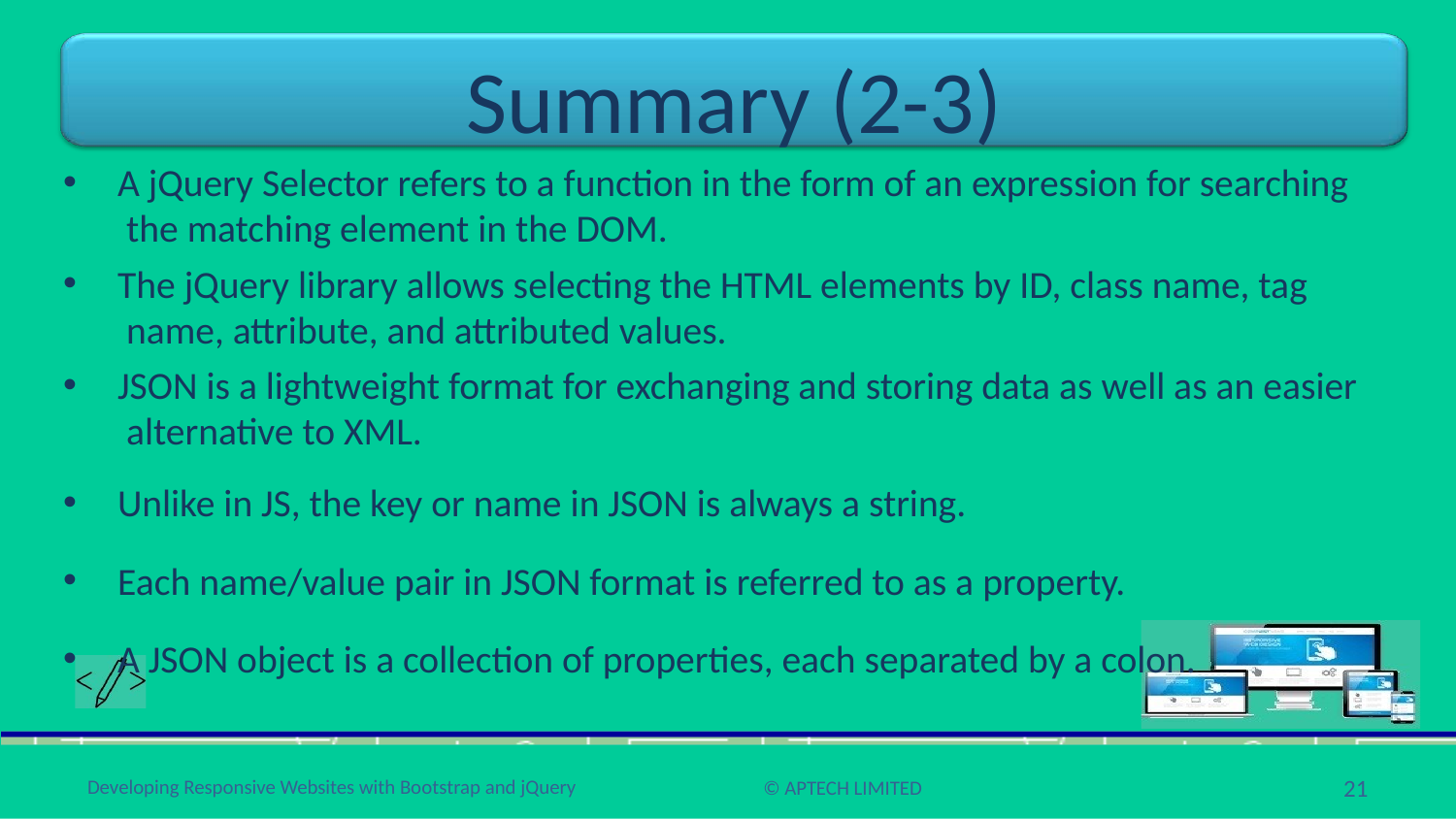

# Summary (2-3)
A jQuery Selector refers to a function in the form of an expression for searching  the matching element in the DOM.
The jQuery library allows selecting the HTML elements by ID, class name, tag  name, attribute, and attributed values.
JSON is a lightweight format for exchanging and storing data as well as an easier  alternative to XML.
Unlike in JS, the key or name in JSON is always a string.
Each name/value pair in JSON format is referred to as a property.
A JSON object is a collection of properties, each separated by a colon.
21
Developing Responsive Websites with Bootstrap and jQuery
© APTECH LIMITED